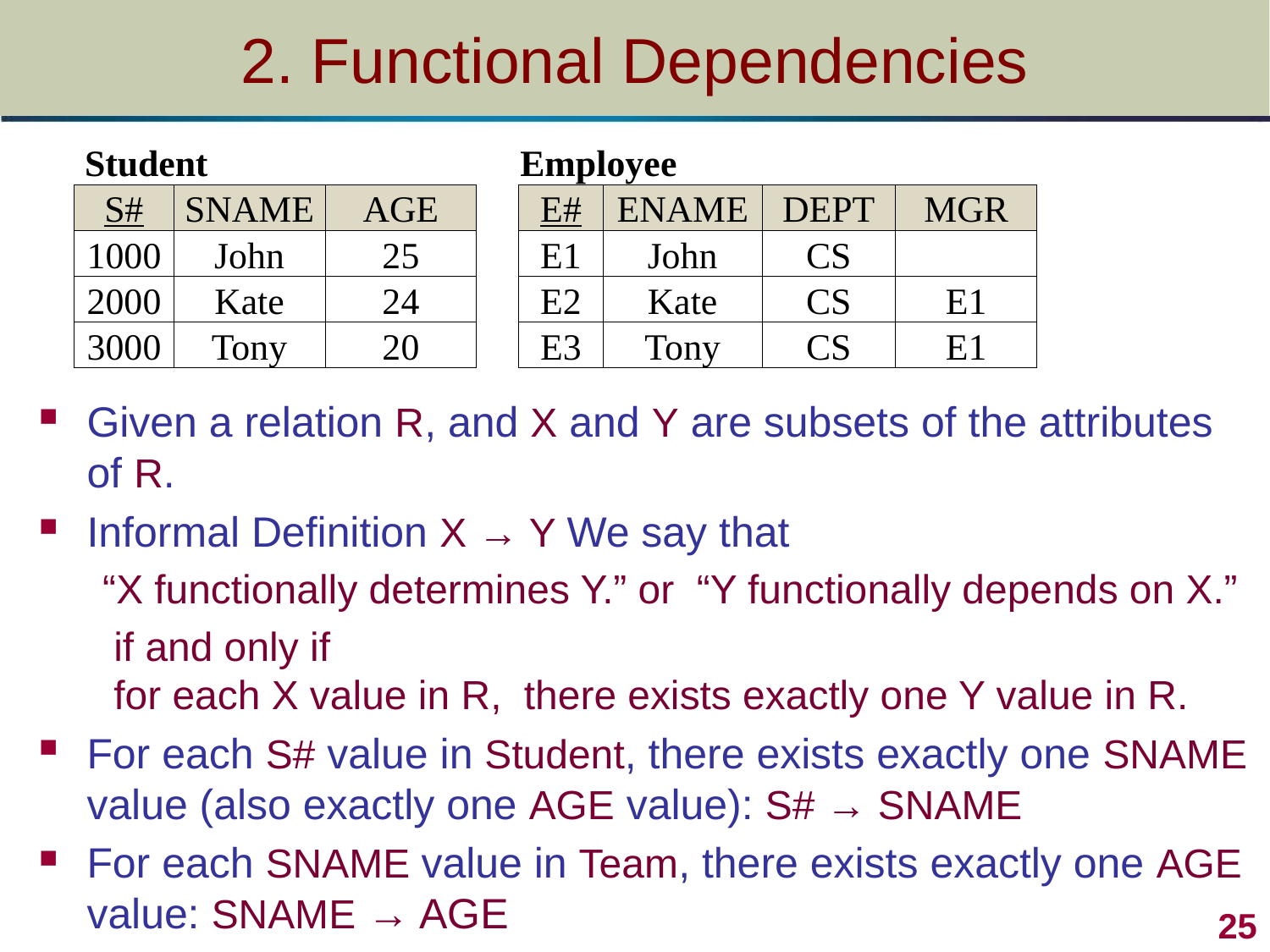

# 2. Functional Dependencies
| Student |  |  |
| --- | --- | --- |
| S# | SNAME | AGE |
| 1000 | John | 25 |
| 2000 | Kate | 24 |
| 3000 | Tony | 20 |
| Employee |  |  |  |
| --- | --- | --- | --- |
| E# | ENAME | DEPT | MGR |
| E1 | John | CS |  |
| E2 | Kate | CS | E1 |
| E3 | Tony | CS | E1 |
Given a relation R, and X and Y are subsets of the attributes of R.
Informal Definition X → Y We say that
“X functionally determines Y.” or  “Y functionally depends on X.”
 if and only if
 for each X value in R,  there exists exactly one Y value in R.
For each S# value in Student, there exists exactly one SNAME value (also exactly one AGE value): S# → SNAME
For each SNAME value in Team, there exists exactly one AGE value: SNAME → AGE

25